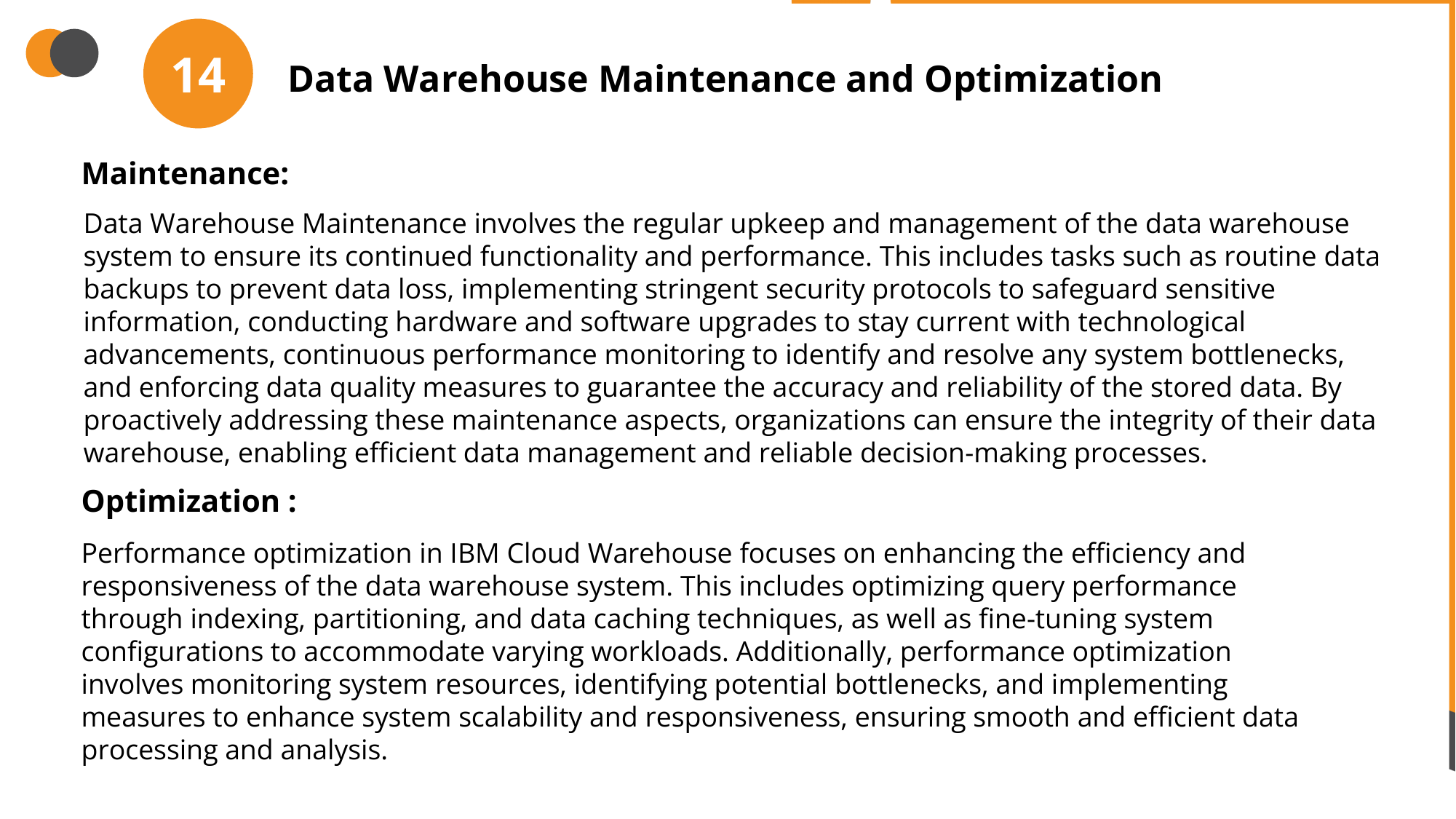

14
Data Warehouse Maintenance and Optimization

Maintenance:
Data Warehouse Maintenance involves the regular upkeep and management of the data warehouse system to ensure its continued functionality and performance. This includes tasks such as routine data backups to prevent data loss, implementing stringent security protocols to safeguard sensitive information, conducting hardware and software upgrades to stay current with technological advancements, continuous performance monitoring to identify and resolve any system bottlenecks, and enforcing data quality measures to guarantee the accuracy and reliability of the stored data. By proactively addressing these maintenance aspects, organizations can ensure the integrity of their data warehouse, enabling efficient data management and reliable decision-making processes.
Optimization :
Performance optimization in IBM Cloud Warehouse focuses on enhancing the efficiency and responsiveness of the data warehouse system. This includes optimizing query performance through indexing, partitioning, and data caching techniques, as well as fine-tuning system configurations to accommodate varying workloads. Additionally, performance optimization involves monitoring system resources, identifying potential bottlenecks, and implementing measures to enhance system scalability and responsiveness, ensuring smooth and efficient data processing and analysis.